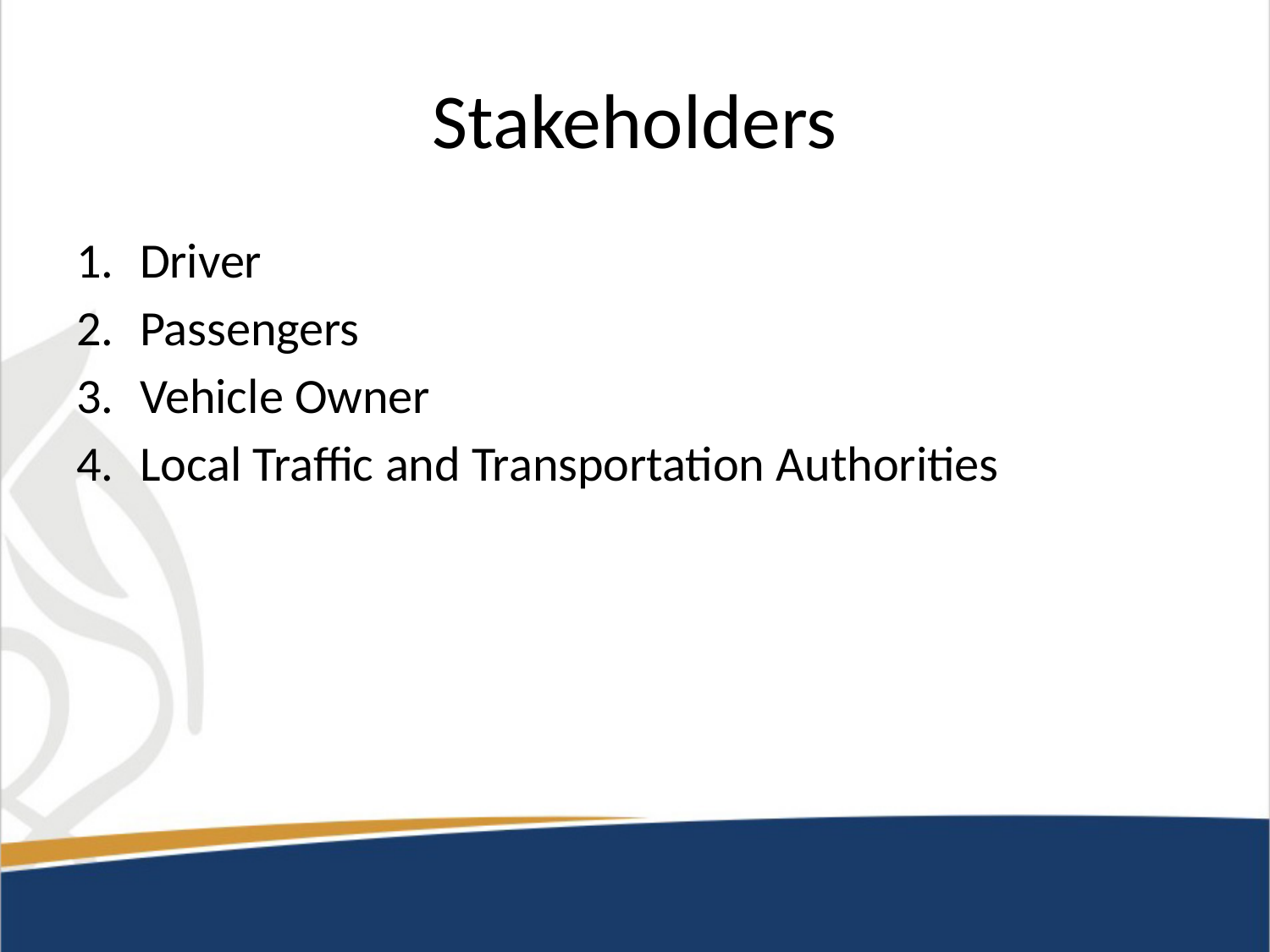

# Stakeholders
Driver
Passengers
Vehicle Owner
Local Traffic and Transportation Authorities